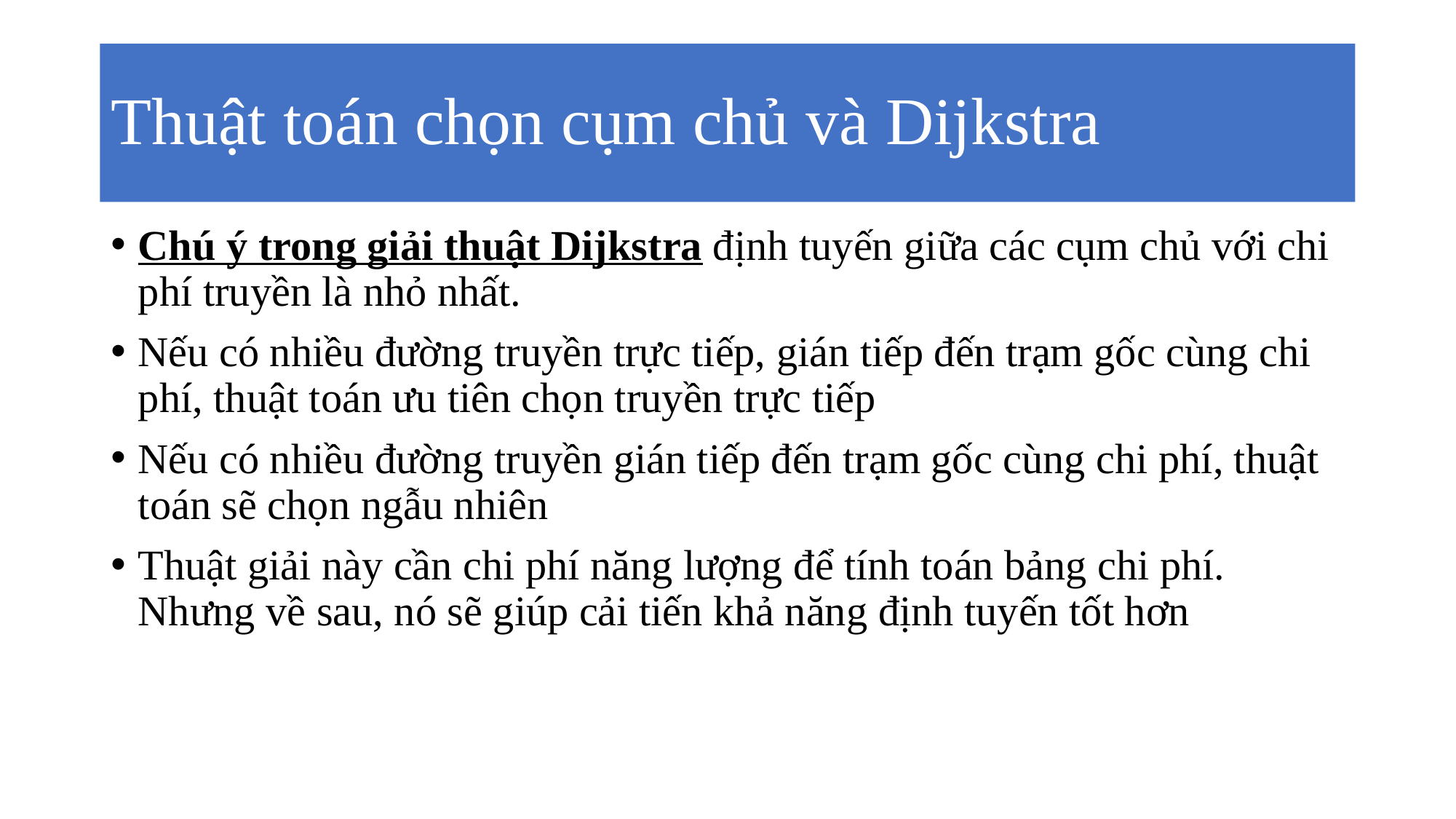

# Thuật toán chọn cụm chủ và Dijkstra
Chú ý trong giải thuật Dijkstra định tuyến giữa các cụm chủ với chi phí truyền là nhỏ nhất.
Nếu có nhiều đường truyền trực tiếp, gián tiếp đến trạm gốc cùng chi phí, thuật toán ưu tiên chọn truyền trực tiếp
Nếu có nhiều đường truyền gián tiếp đến trạm gốc cùng chi phí, thuật toán sẽ chọn ngẫu nhiên
Thuật giải này cần chi phí năng lượng để tính toán bảng chi phí. Nhưng về sau, nó sẽ giúp cải tiến khả năng định tuyến tốt hơn